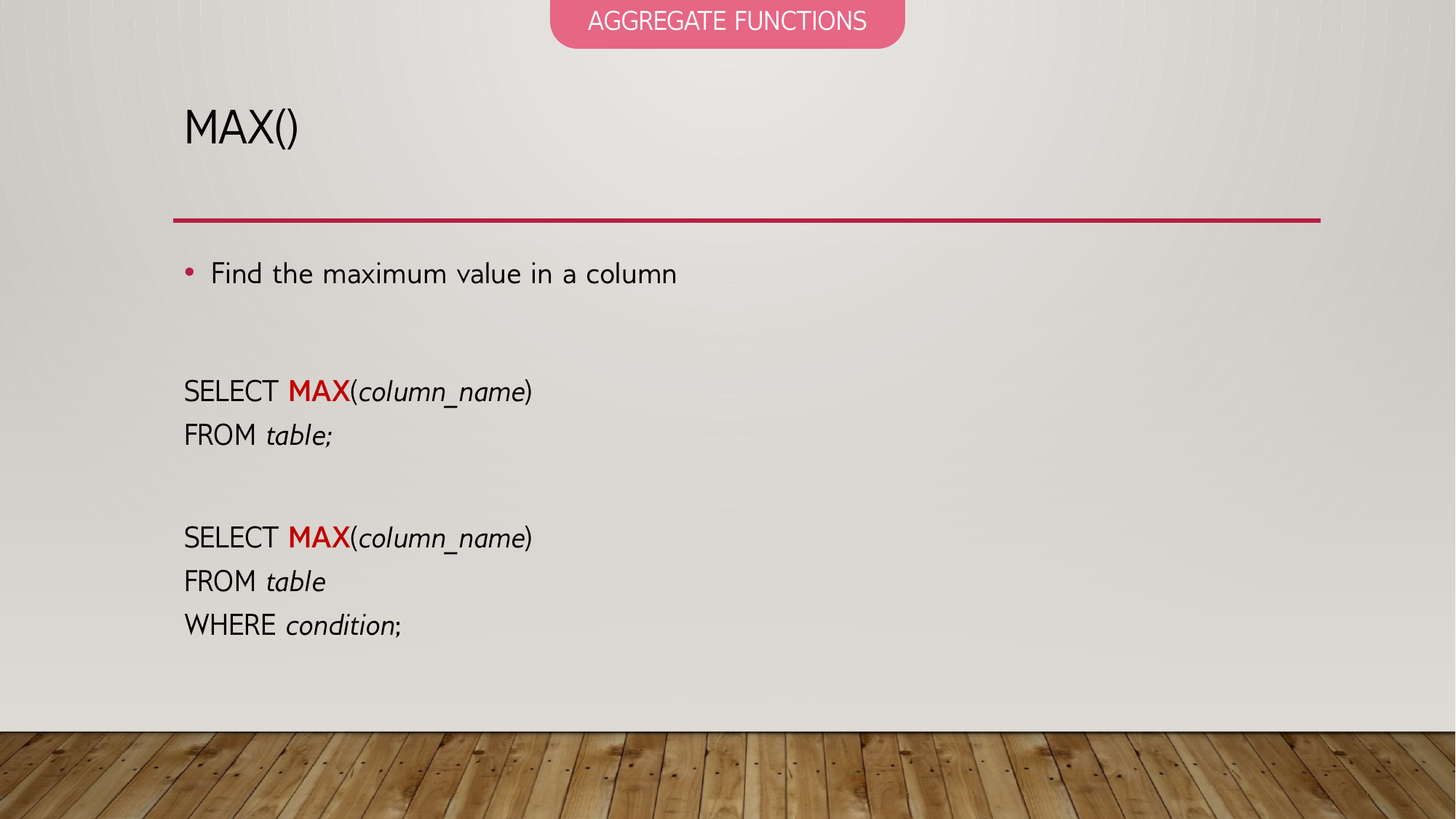

AGGREGATE FUNCTIONS
# MAX()
Find the maximum value in a column

SELECT MAX(column_name)
FROM table;
SELECT MAX(column_name)
FROM table
WHERE condition;